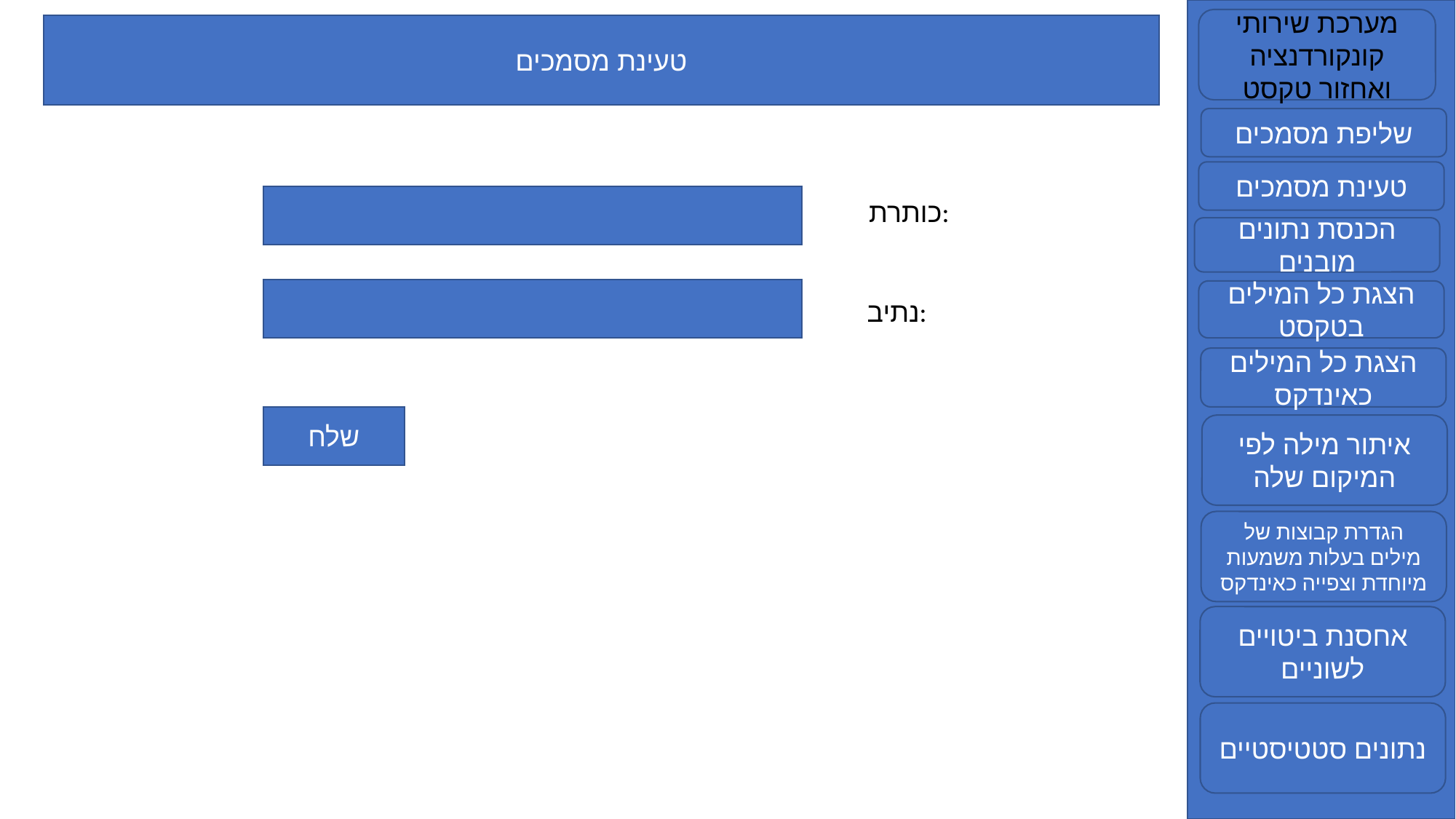

מערכת שירותי קונקורדנציה ואחזור טקסט
טעינת מסמכים
שליפת מסמכים
טעינת מסמכים

כותרת:
הכנסת נתונים מובנים

הצגת כל המילים בטקסט
נתיב:
הצגת כל המילים כאינדקס
שלח
איתור מילה לפי המיקום שלה
הגדרת קבוצות של מילים בעלות משמעות מיוחדת וצפייה כאינדקס
אחסנת ביטויים לשוניים
נתונים סטטיסטיים